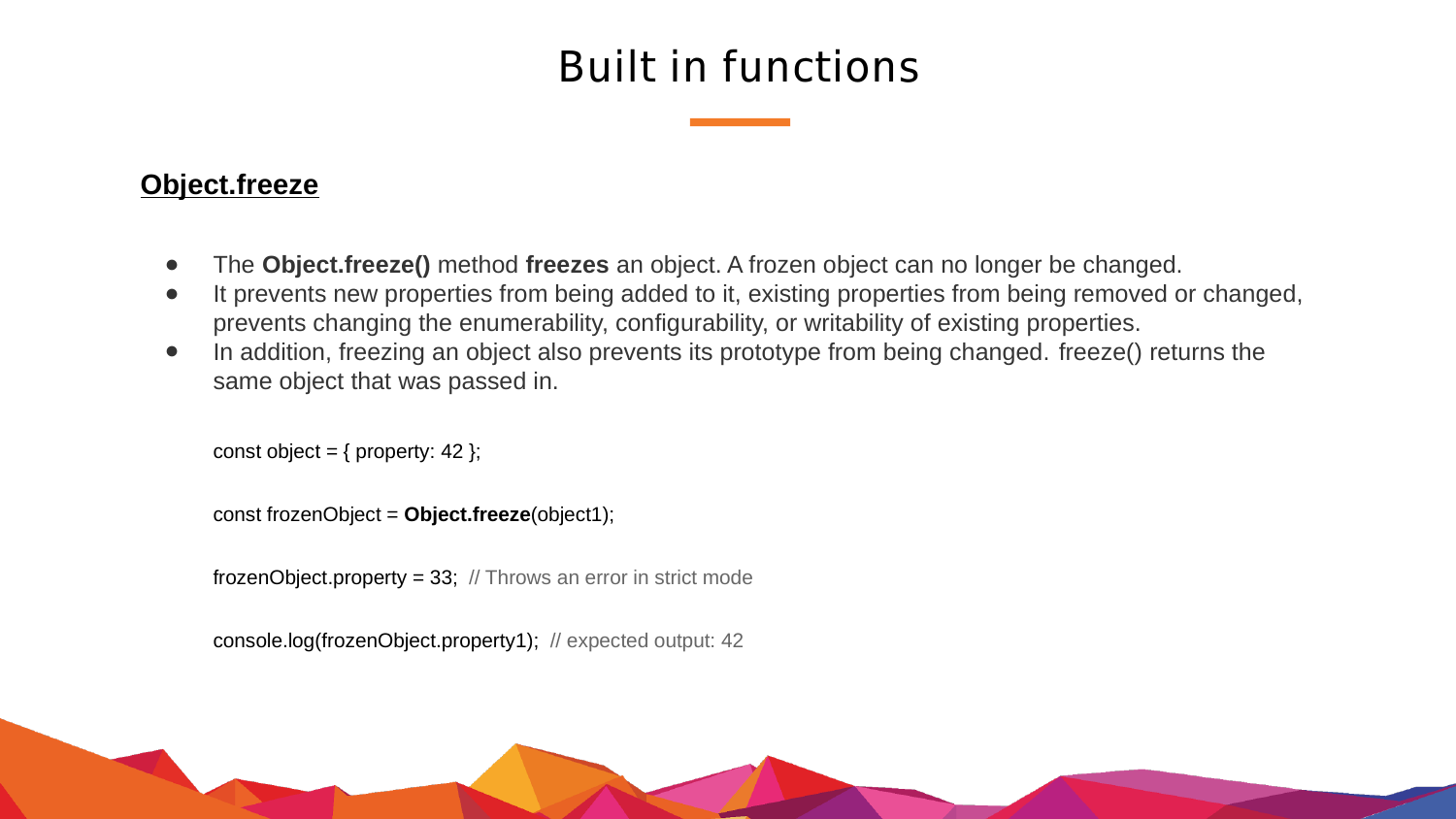

# Built in functions
Object.freeze

The Object.freeze() method freezes an object. A frozen object can no longer be changed.
It prevents new properties from being added to it, existing properties from being removed or changed, prevents changing the enumerability, configurability, or writability of existing properties.
In addition, freezing an object also prevents its prototype from being changed. freeze() returns the same object that was passed in.

const object = { property: 42 };

const frozenObject = Object.freeze(object1);

frozenObject.property = 33;  // Throws an error in strict mode

console.log(frozenObject.property1);  // expected output: 42